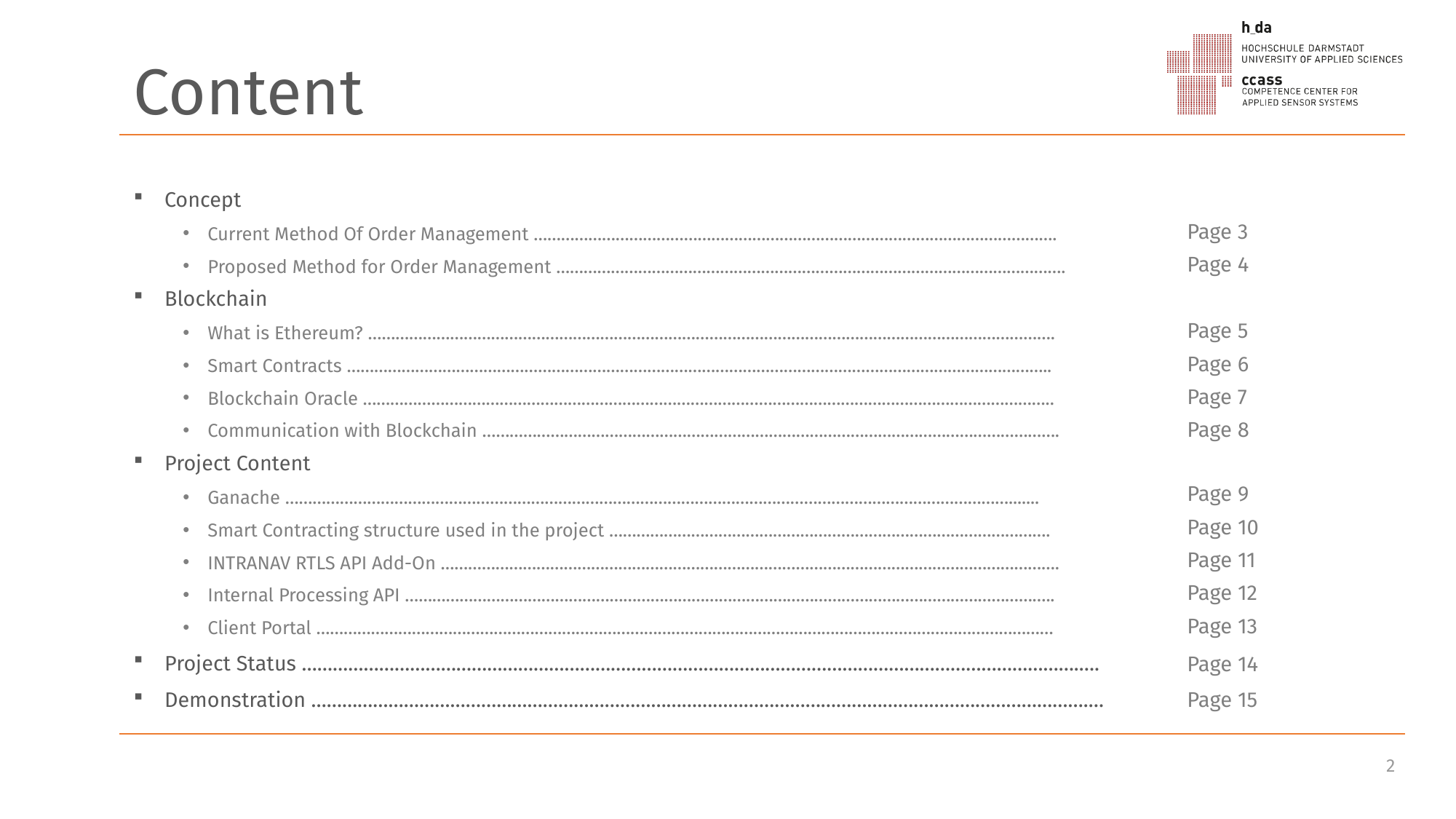

# Content

Concept
Current Method Of Order Management …………………………………………………………………………………………………….
Proposed Method for Order Management ………………………………………………………………………………………………….
Blockchain
What is Ethereum? …………………………………………………………………………………………………………………………………….
Smart Contracts ………………………………………………………………………………………………………………………………………..
Blockchain Oracle ……………………………………………………………………………………………………………………………………..
Communication with Blockchain ……………………………………………………………………………………………………………….
Project Content
Ganache …………………………………………………………………………………………………………………………………………….......
Smart Contracting structure used in the project …………………………………………………………………………………….
INTRANAV RTLS API Add-On ……………………………………………………………………………………………………………………….
Internal Processing API ……………………………………………………………………………………………………………………………..
Client Portal ………………………………………………………………………………………………………………………………………………
Project Status …………………………………………………………………………………………………………………………………….….
Demonstration …………………………………………………………………………………………………………………………………….…

Page 3
Page 4

Page 5
Page 6
Page 7
Page 8
Page 9
Page 10
Page 11
Page 12
Page 13
Page 14
Page 15
2